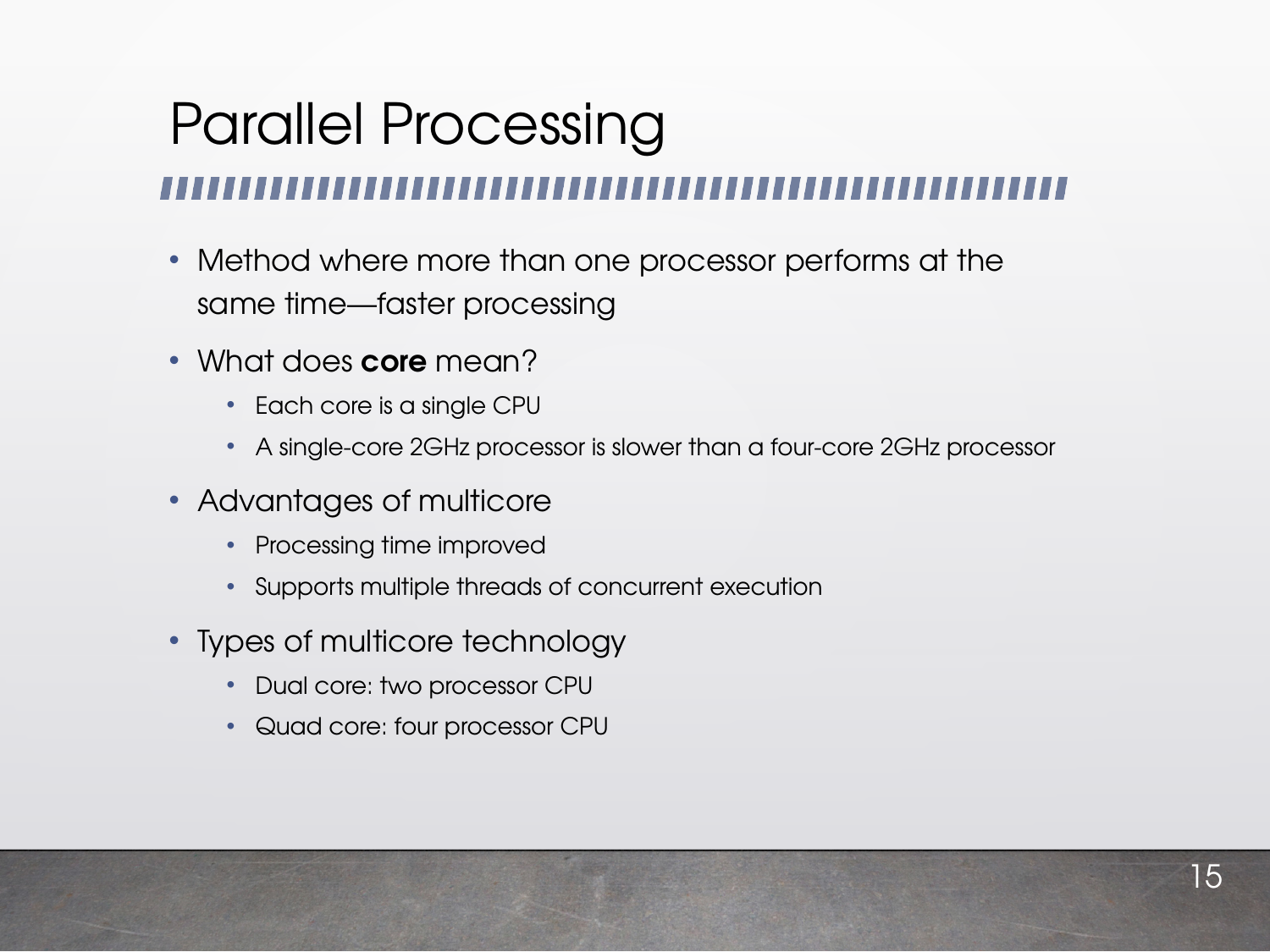

# Parallel Processing
Method where more than one processor performs at the same time—faster processing
What does core mean?
Each core is a single CPU
A single-core 2GHz processor is slower than a four-core 2GHz processor
Advantages of multicore
Processing time improved
Supports multiple threads of concurrent execution
Types of multicore technology
Dual core: two processor CPU
Quad core: four processor CPU